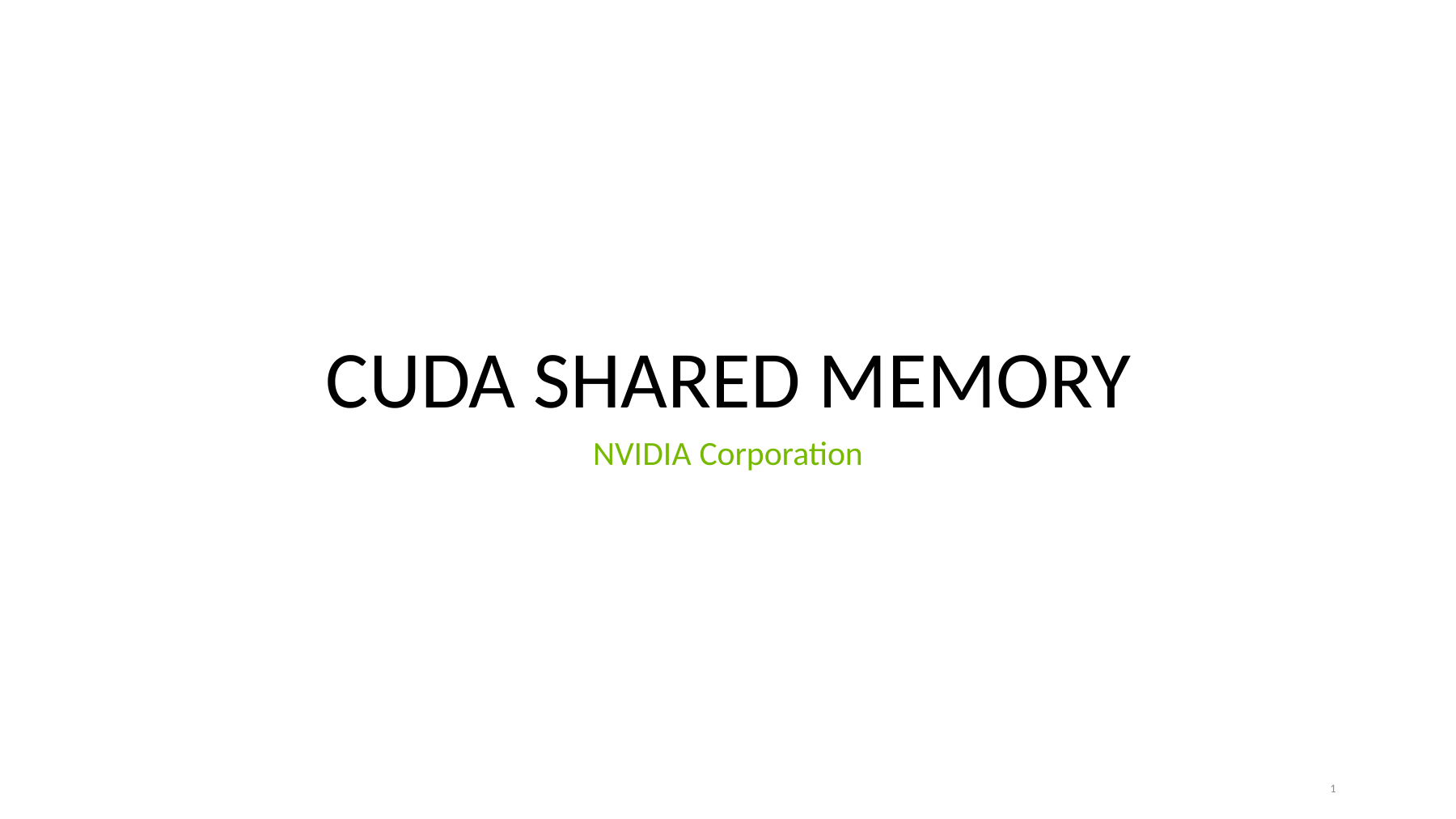

# CUDA SHARED MEMORY
NVIDIA Corporation
1